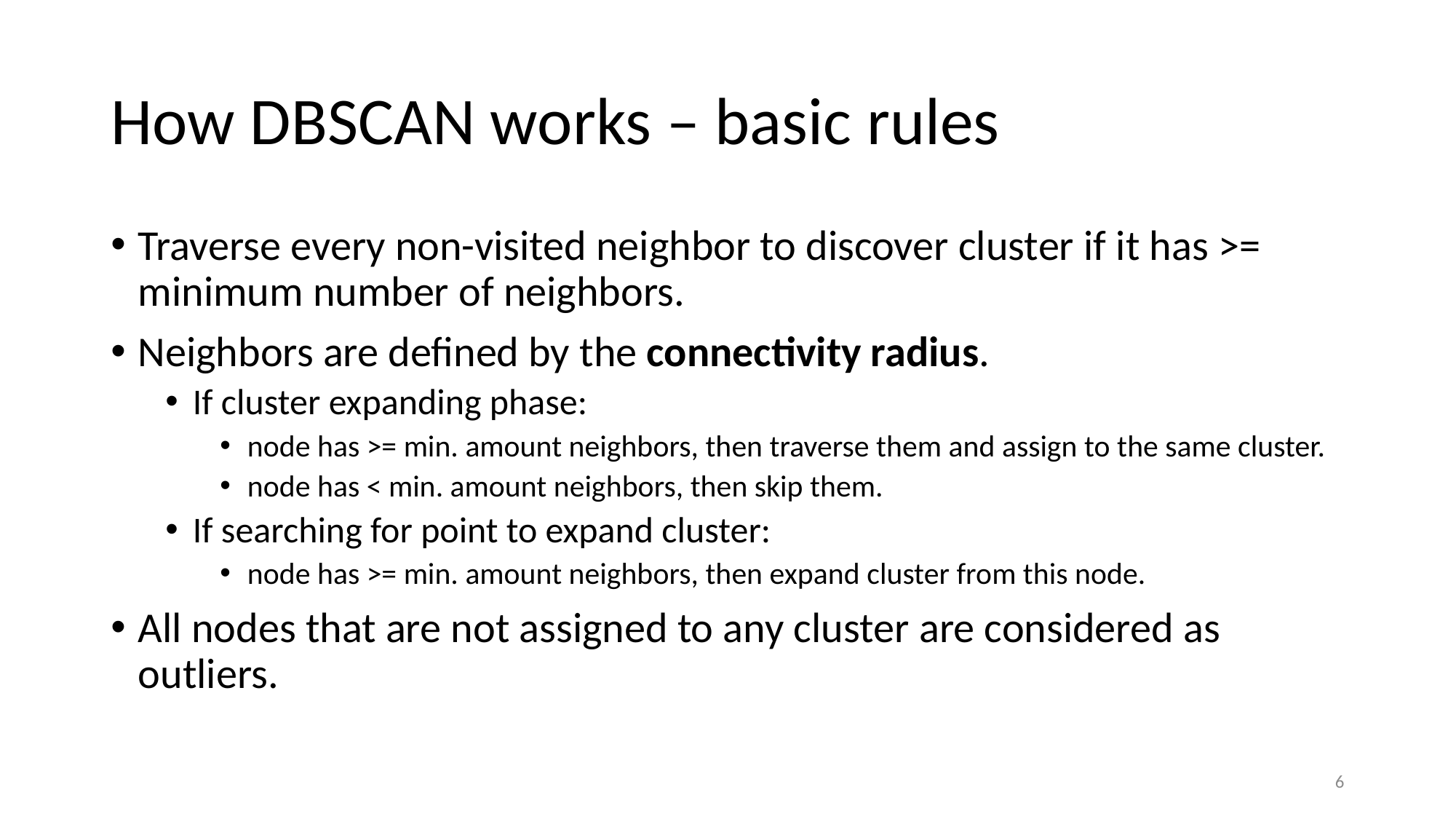

# How DBSCAN works – basic rules
Traverse every non-visited neighbor to discover cluster if it has >= minimum number of neighbors.
Neighbors are defined by the connectivity radius.
If cluster expanding phase:
node has >= min. amount neighbors, then traverse them and assign to the same cluster.
node has < min. amount neighbors, then skip them.
If searching for point to expand cluster:
node has >= min. amount neighbors, then expand cluster from this node.
All nodes that are not assigned to any cluster are considered as outliers.
6